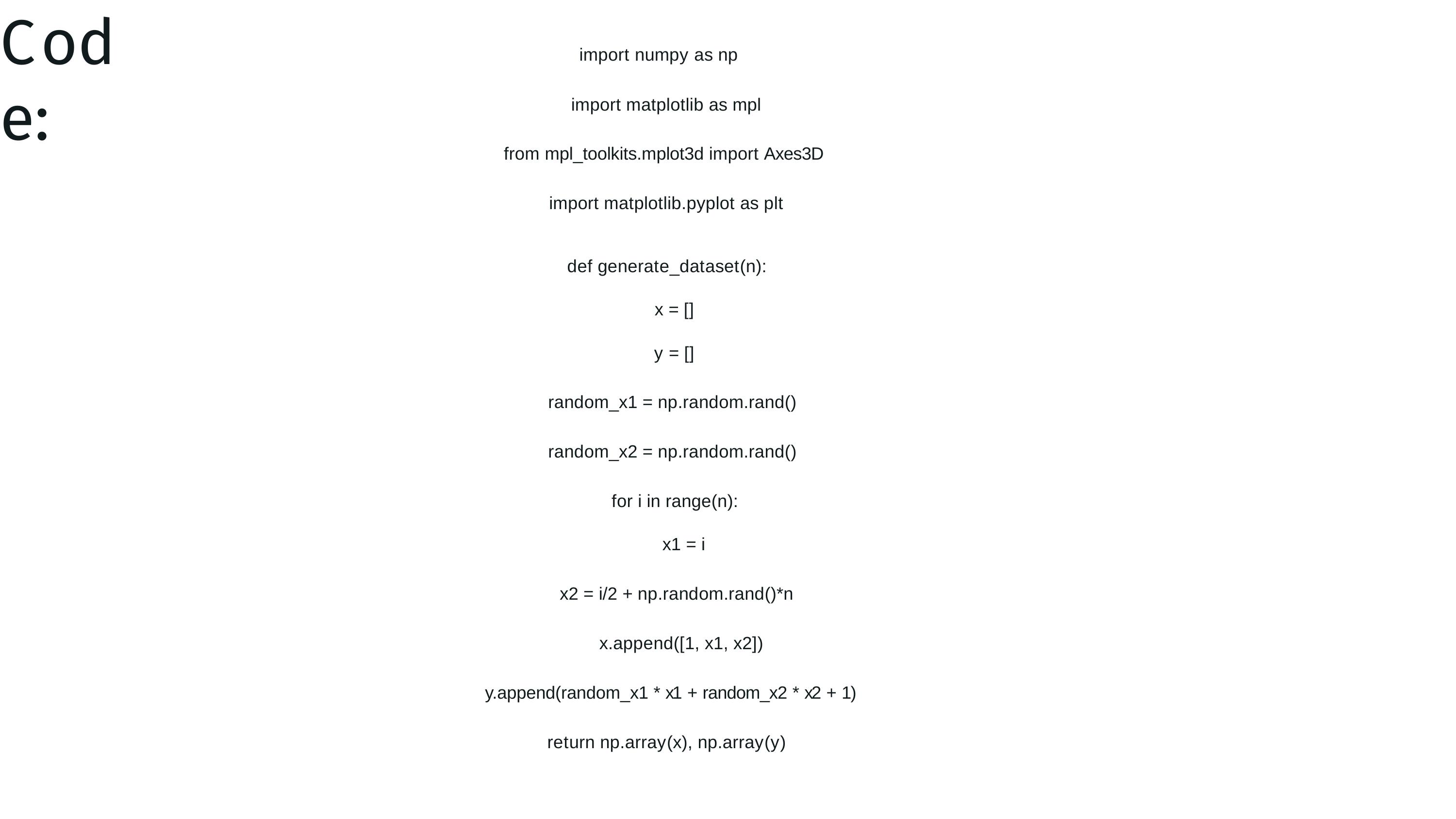

# Code:
import numpy as np
import matplotlib as mpl
from mpl_toolkits.mplot3d import Axes3D  import matplotlib.pyplot as plt

def generate_dataset(n):

x = []

y = []
random_x1 = np.random.rand()  random_x2 = np.random.rand()  for i in range(n):

x1 = i
x2 = i/2 + np.random.rand()*n  x.append([1, x1, x2])
y.append(random_x1 * x1 + random_x2 * x2 + 1)  return np.array(x), np.array(y)